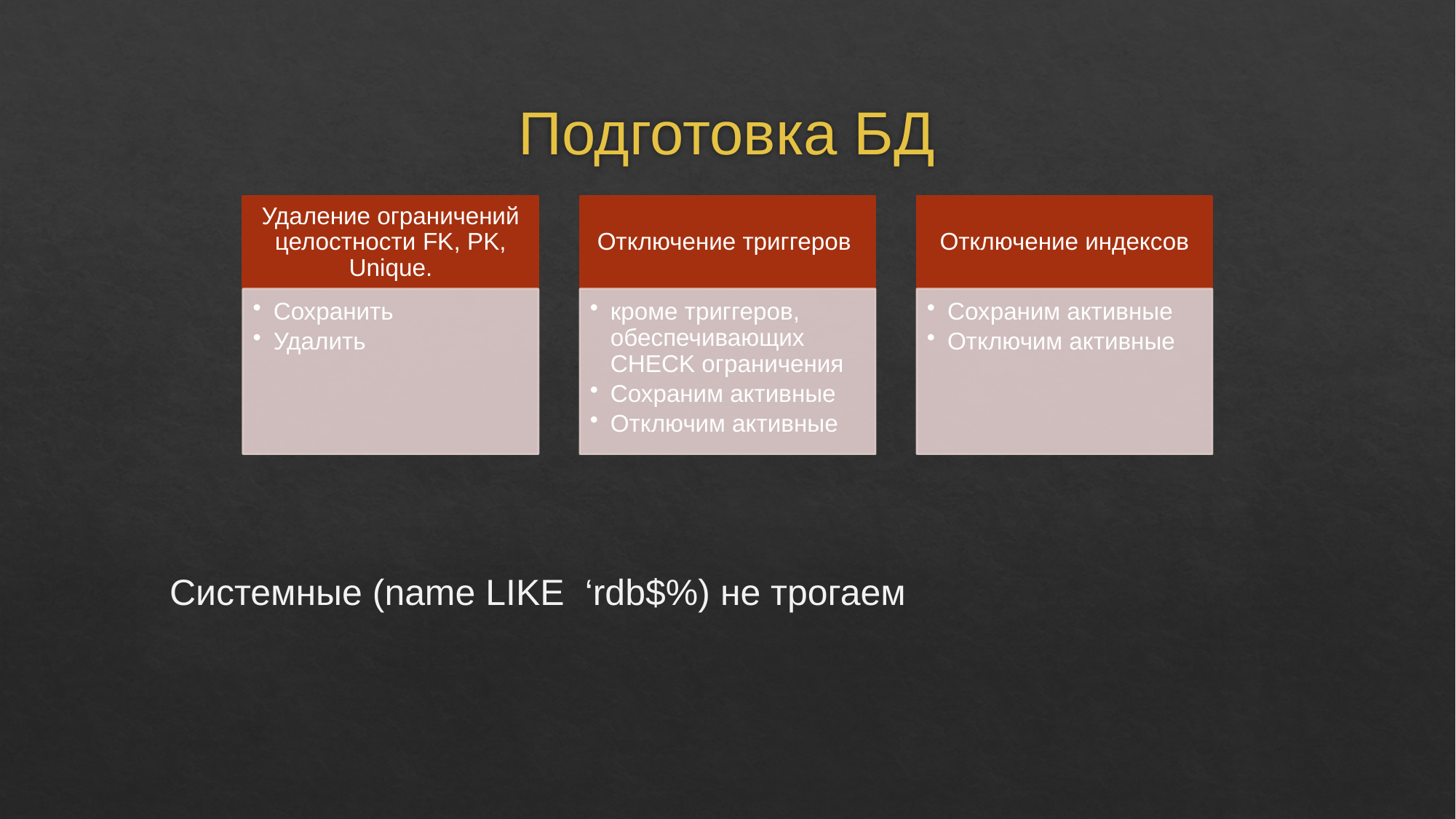

# Подготовка БД
Удаление ограничений целостности FK, PK, Unique.
Сохранить
Удалить
Отключение триггеров
кроме триггеров, обеспечивающих CHECK ограничения
Сохраним активные
Отключим активные
Отключение индексов
Сохраним активные
Отключим активные
Системные (name LIKE  ‘rdb$%) не трогаем